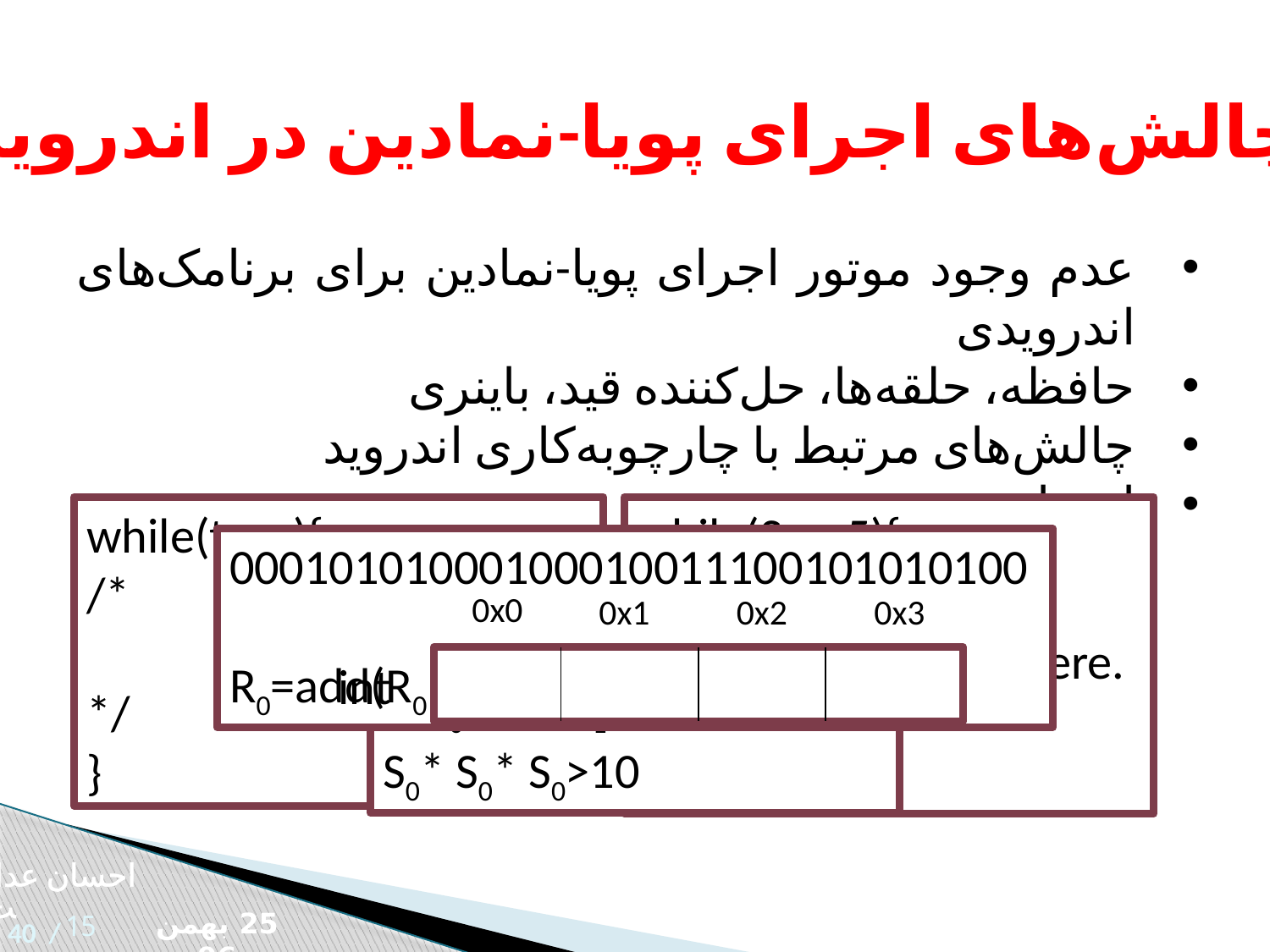

چالش‌های اجرای پویا-نمادین در اندروید
عدم وجود موتور اجرای پویا-نمادین برای برنامک‌های اندرویدی
حافظه، حلقه‌ها، حل‌کننده قید، باینری
چالش‌های مرتبط با چارچوبه‌کاری اندروید
انفجار مسیر
while(true){
/*
	Some Codes here.
*/
}
while(S0==5){
/*
	Some Codes here.
*/
}
00010101000100010011100101010100

R0=add(R0,R1)
S0.equals(“string”)
S0==1.5
A[S0]==B[S1]
S0* S0* S0>10
0x0
0x1
0x2
0x3

int
احسان عدالت
15